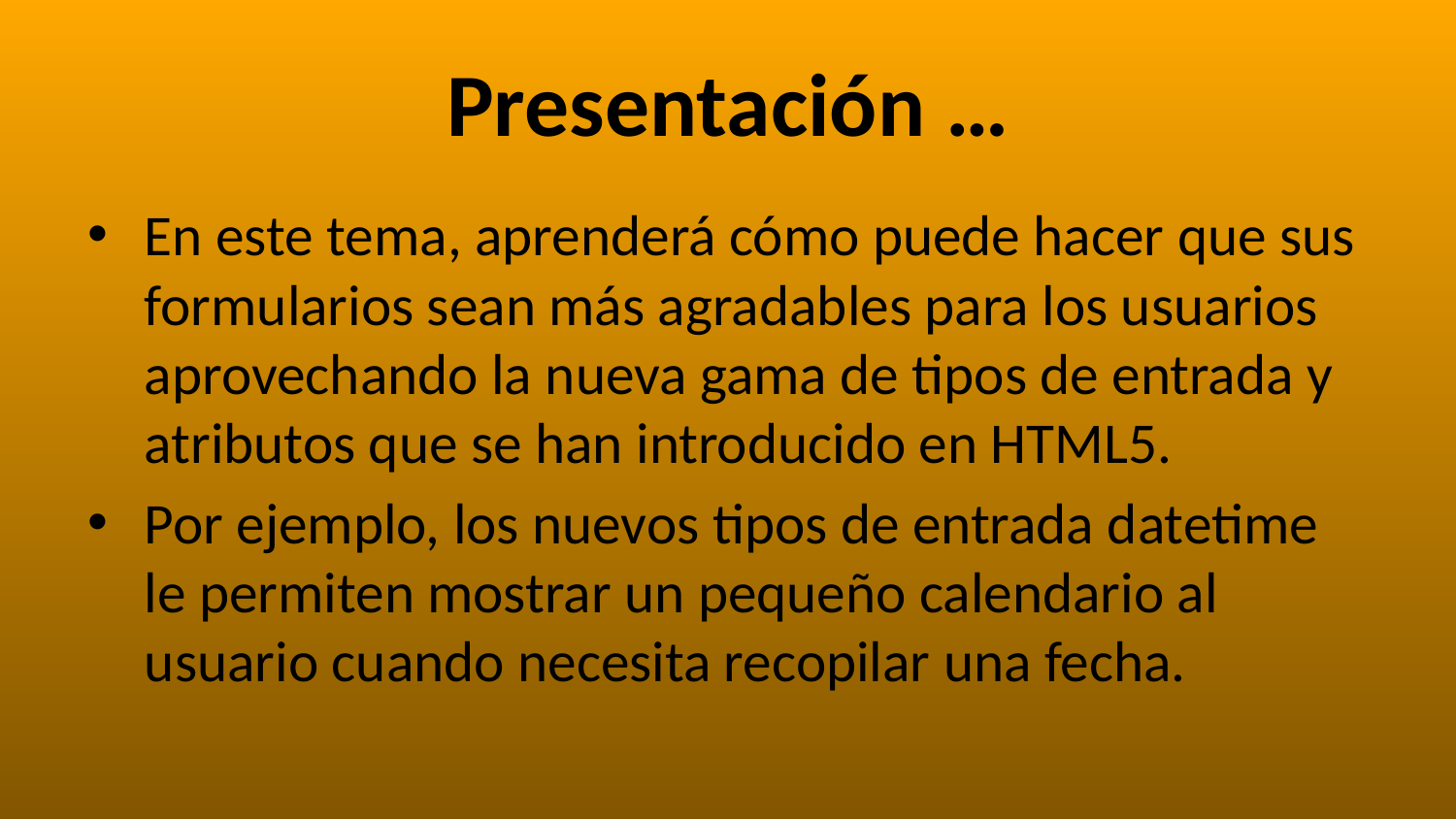

# Presentación …
En este tema, aprenderá cómo puede hacer que sus formularios sean más agradables para los usuarios aprovechando la nueva gama de tipos de entrada y atributos que se han introducido en HTML5.
Por ejemplo, los nuevos tipos de entrada datetime le permiten mostrar un pequeño calendario al usuario cuando necesita recopilar una fecha.